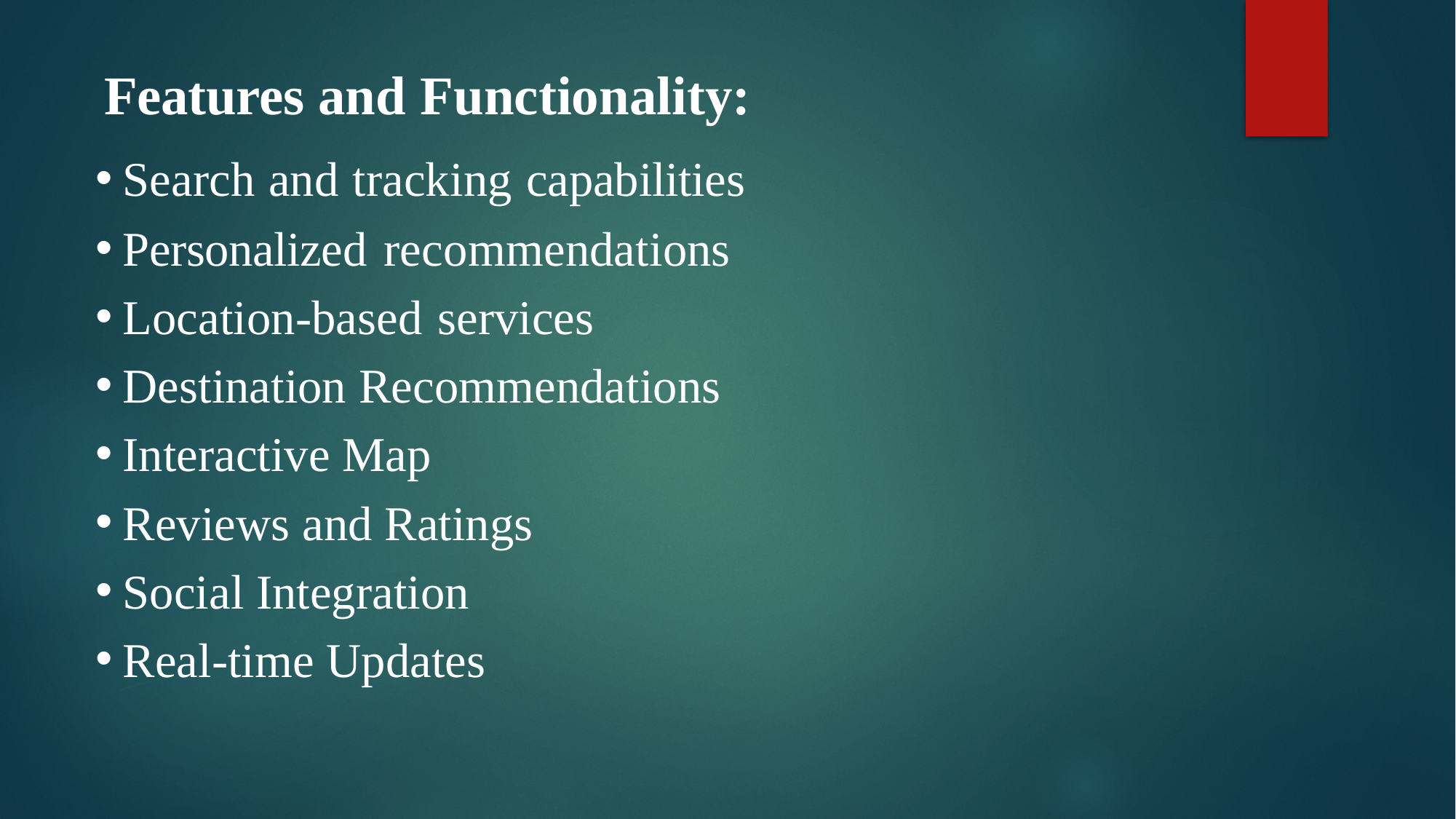

Features and Functionality:
Search and tracking capabilities
Personalized recommendations
Location-based services
Destination Recommendations
Interactive Map
Reviews and Ratings
Social Integration
Real-time Updates